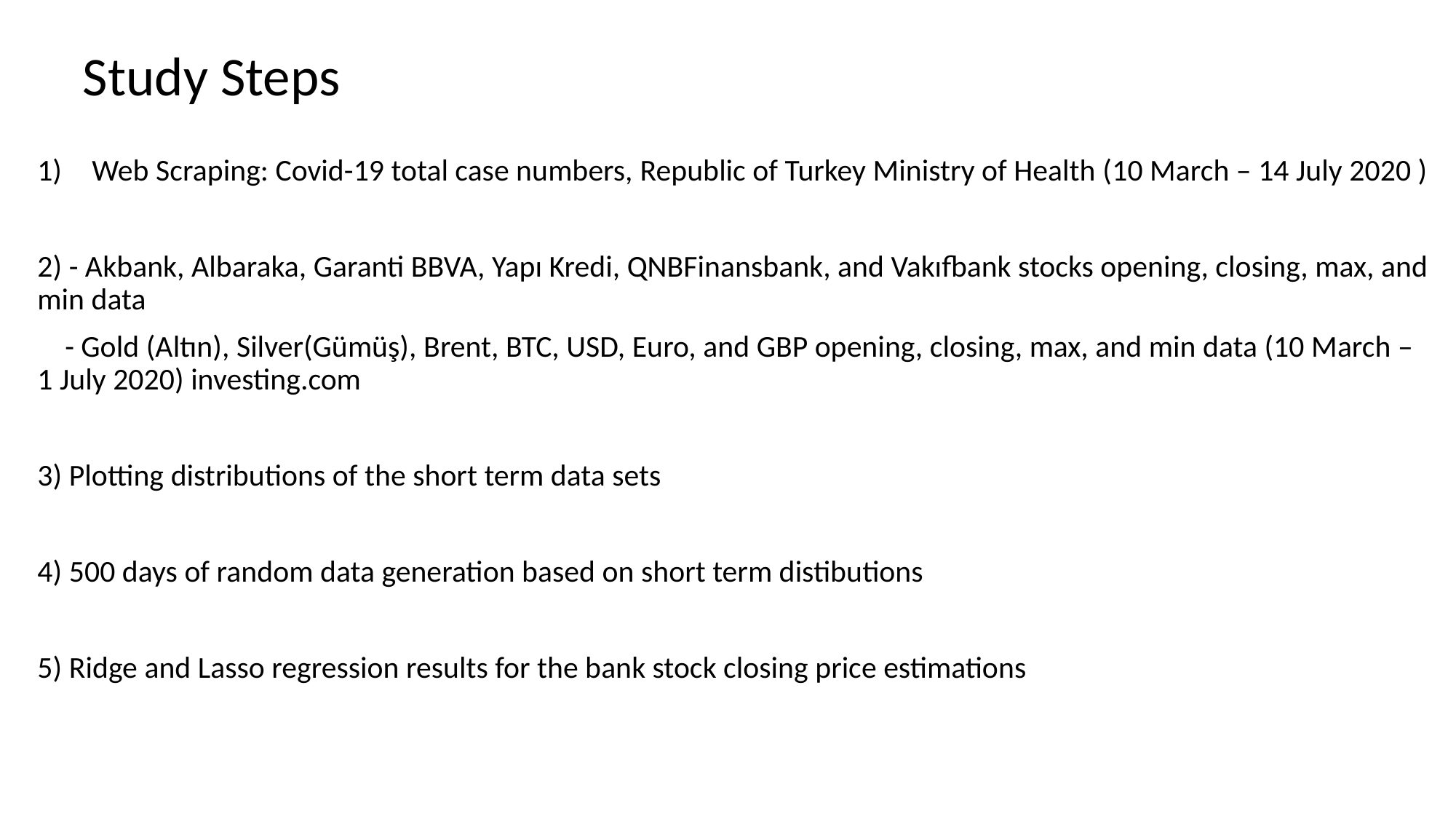

# Study Steps
Web Scraping: Covid-19 total case numbers, Republic of Turkey Ministry of Health (10 March – 14 July 2020 )

2) - Akbank, Albaraka, Garanti BBVA, Yapı Kredi, QNBFinansbank, and Vakıfbank stocks opening, closing, max, and min data
    - Gold (Altın), Silver(Gümüş), Brent, BTC, USD, Euro, and GBP opening, closing, max, and min data (10 March – 1 July 2020) investing.com

3) Plotting distributions of the short term data sets

4) 500 days of random data generation based on short term distibutions

5) Ridge and Lasso regression results for the bank stock closing price estimations